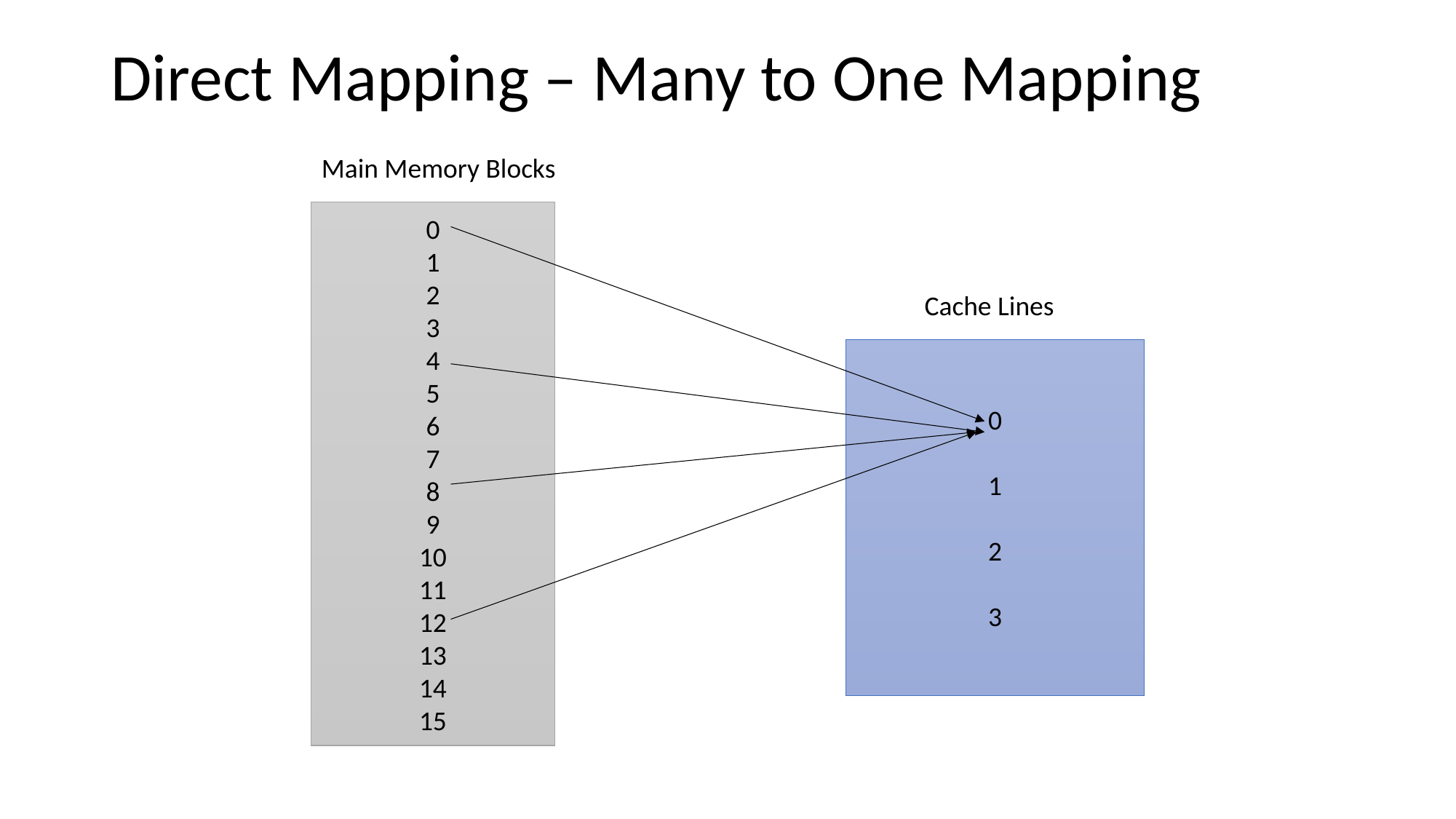

# Direct Mapping – Many to One Mapping
Main Memory Blocks
0
1
2
3
4
5
6
7
8
9
10
11
12
13
14
15
Cache Lines
0

1

2

3